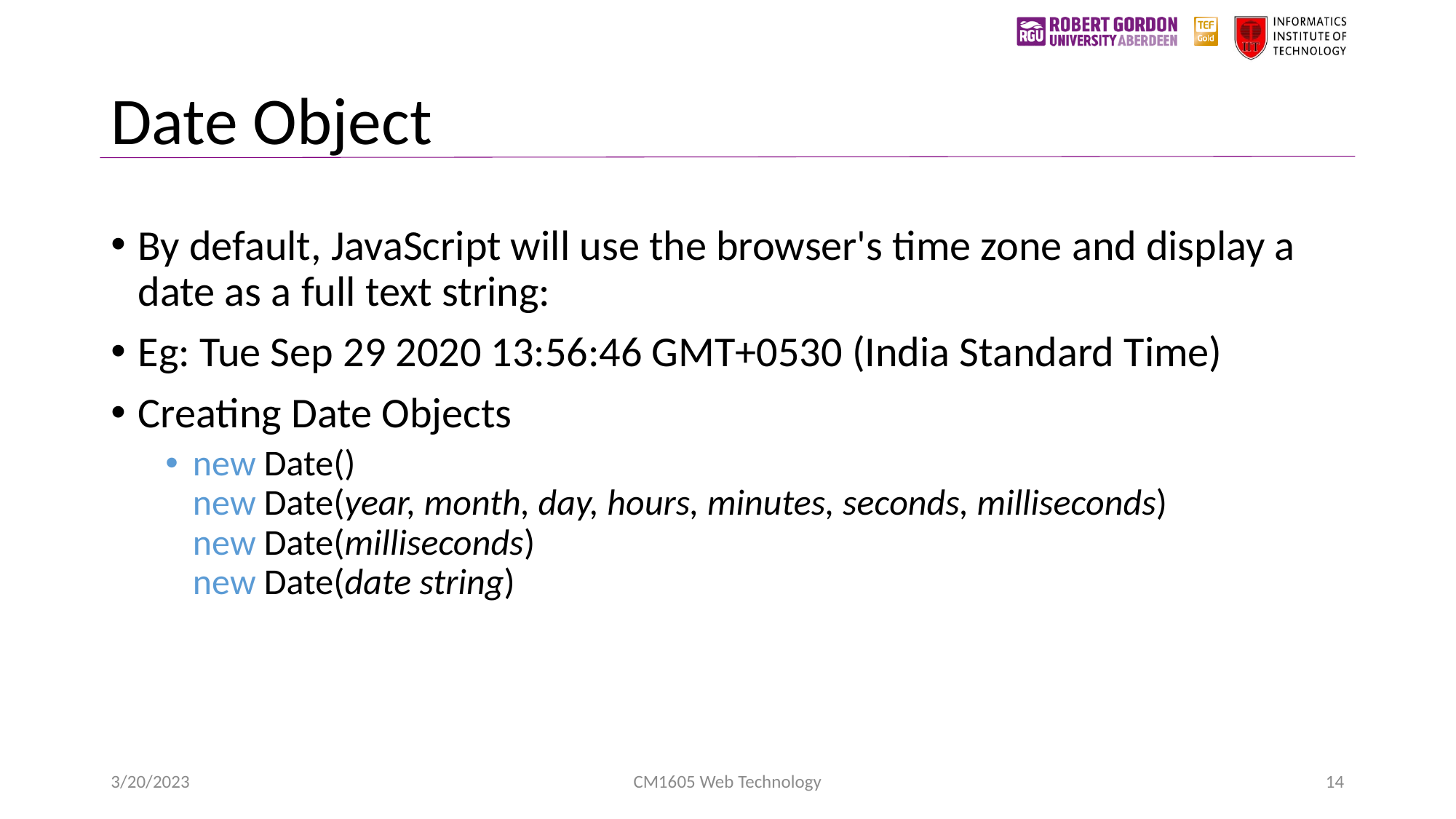

# Date Object
By default, JavaScript will use the browser's time zone and display a date as a full text string:
Eg: Tue Sep 29 2020 13:56:46 GMT+0530 (India Standard Time)
Creating Date Objects
new Date()
new Date(year, month, day, hours, minutes, seconds, milliseconds)
new Date(milliseconds)
new Date(date string)
3/20/2023
CM1605 Web Technology
14